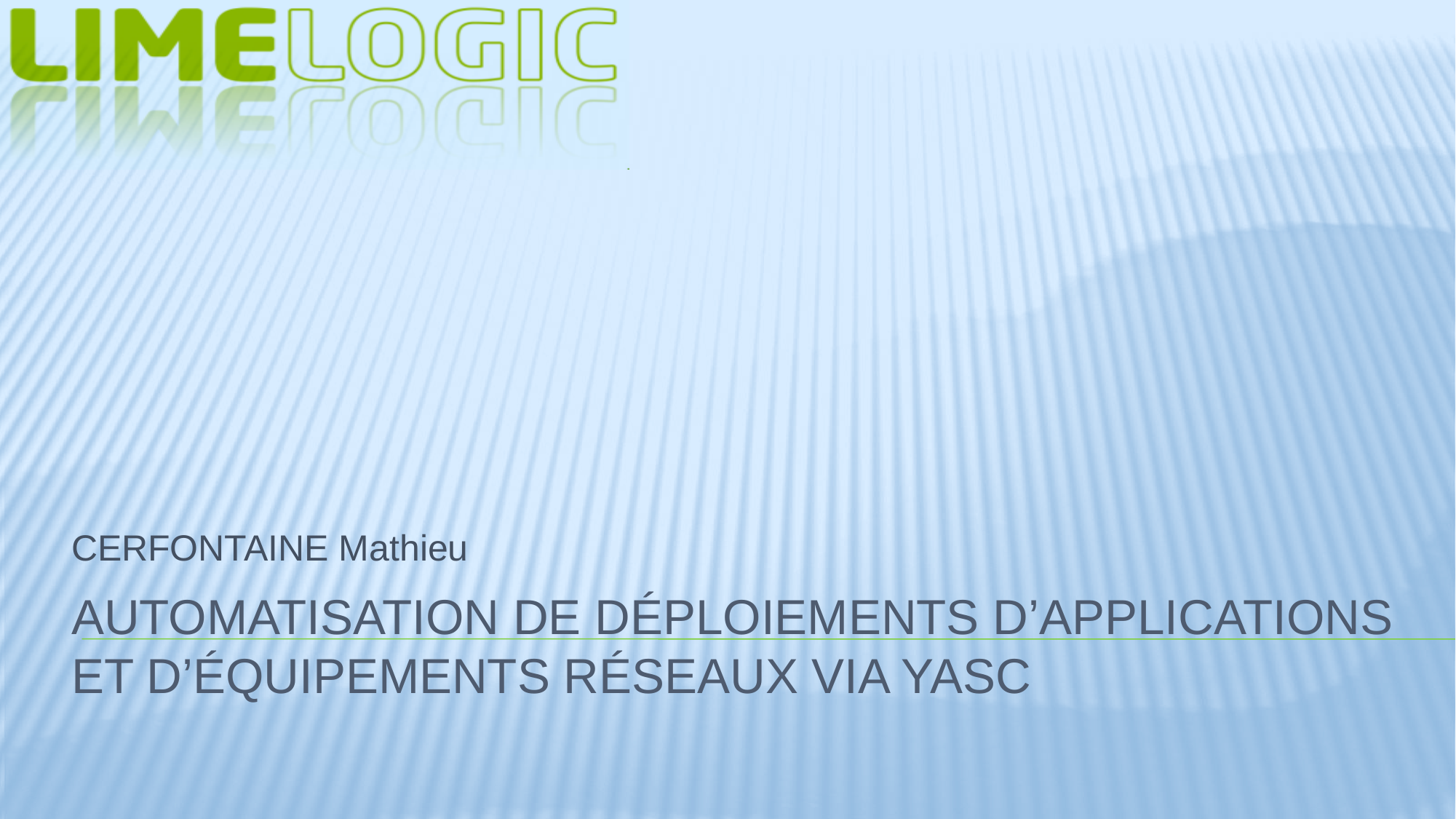

CERFONTAINE Mathieu
# Automatisation de déploiements d’applications et d’équipements réseaux via YASC